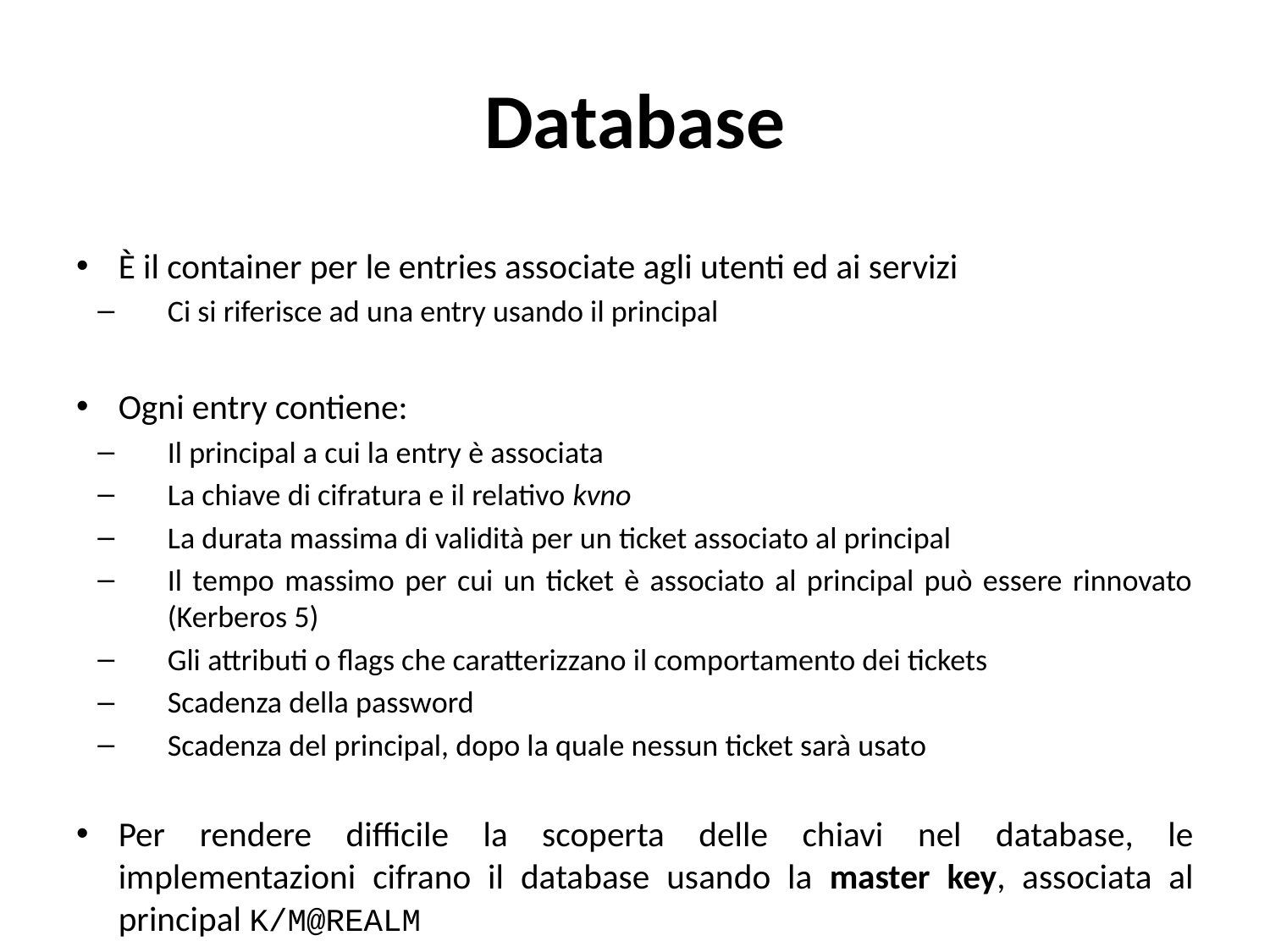

# Database

È il container per le entries associate agli utenti ed ai servizi
Ci si riferisce ad una entry usando il principal

Ogni entry contiene:
Il principal a cui la entry è associata
La chiave di cifratura e il relativo kvno
La durata massima di validità per un ticket associato al principal
Il tempo massimo per cui un ticket è associato al principal può essere rinnovato (Kerberos 5)
Gli attributi o flags che caratterizzano il comportamento dei tickets
Scadenza della password
Scadenza del principal, dopo la quale nessun ticket sarà usato

Per rendere difficile la scoperta delle chiavi nel database, le implementazioni cifrano il database usando la master key, associata al principal K/M@REALM